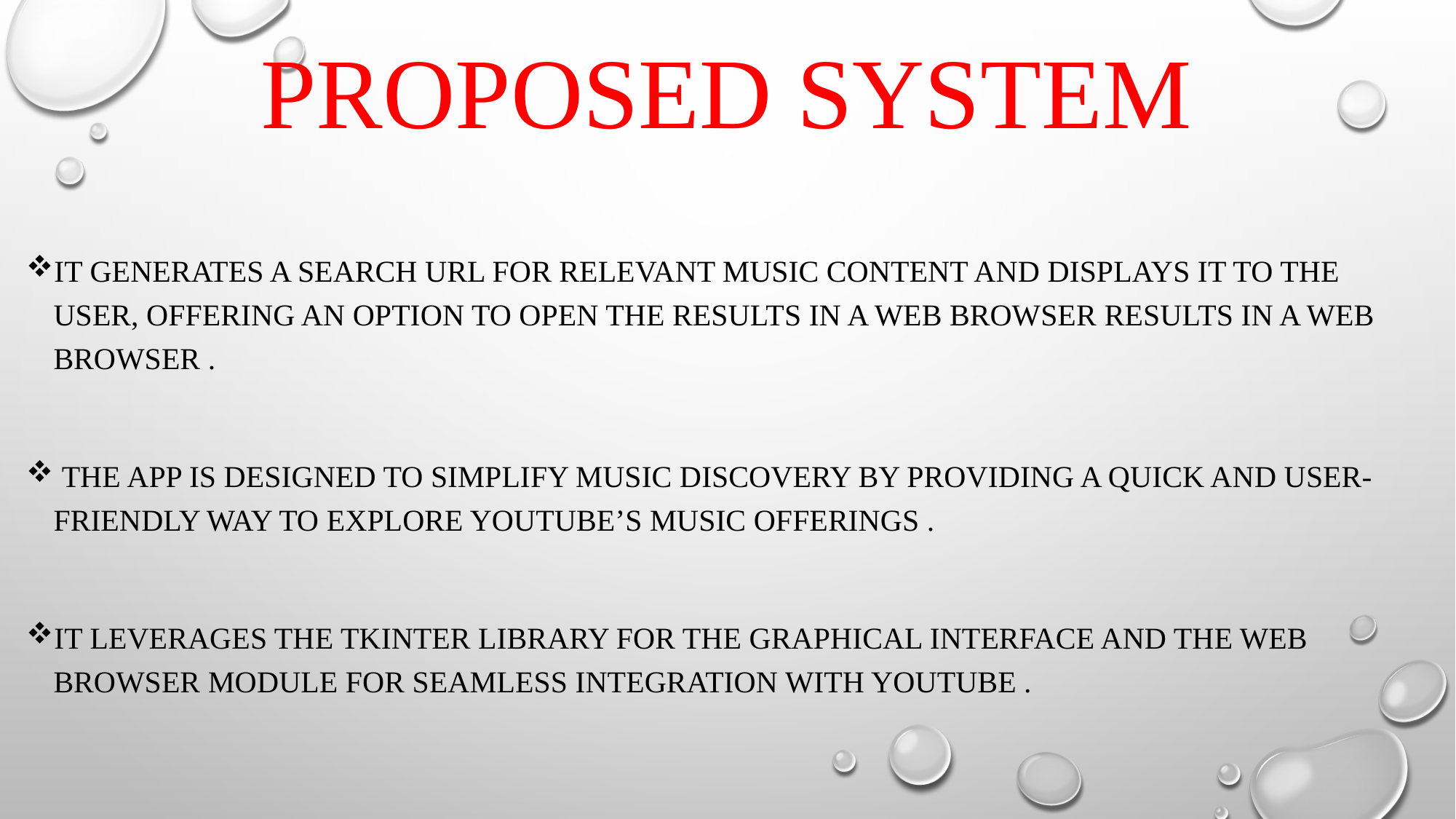

# PROPOSED SYSTEM
It generates a search URL for relevant music content and displays it to the user, offering an option to open the results in a web browser results in a web browser .

 The app is designed to simplify music discovery by providing a quick and user-friendly way to explore YouTube’s music offerings .

It leverages the Tkinter library for the graphical interface and the web browser module for seamless integration with YouTube .